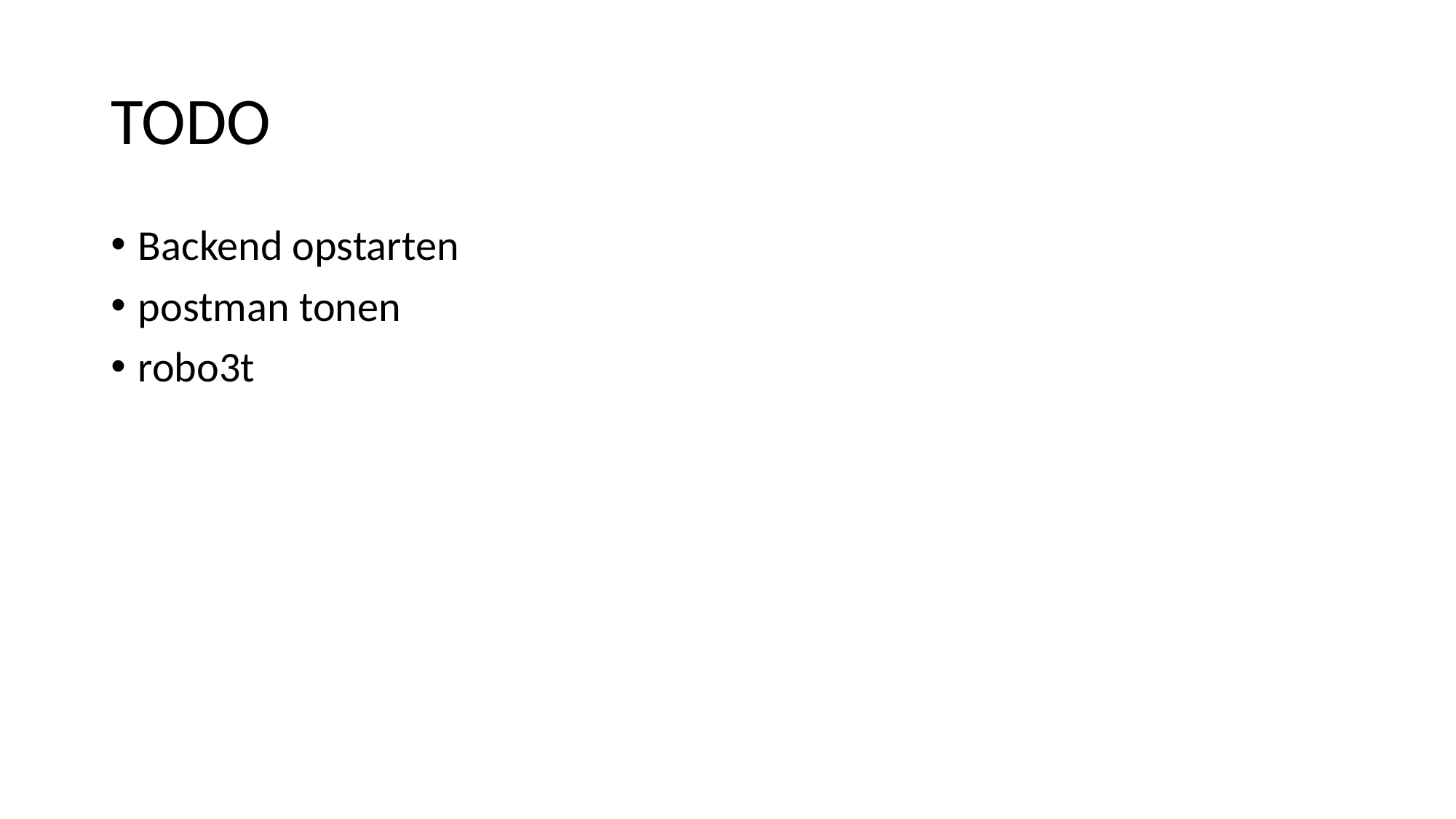

# TODO
Backend opstarten
postman tonen
robo3t